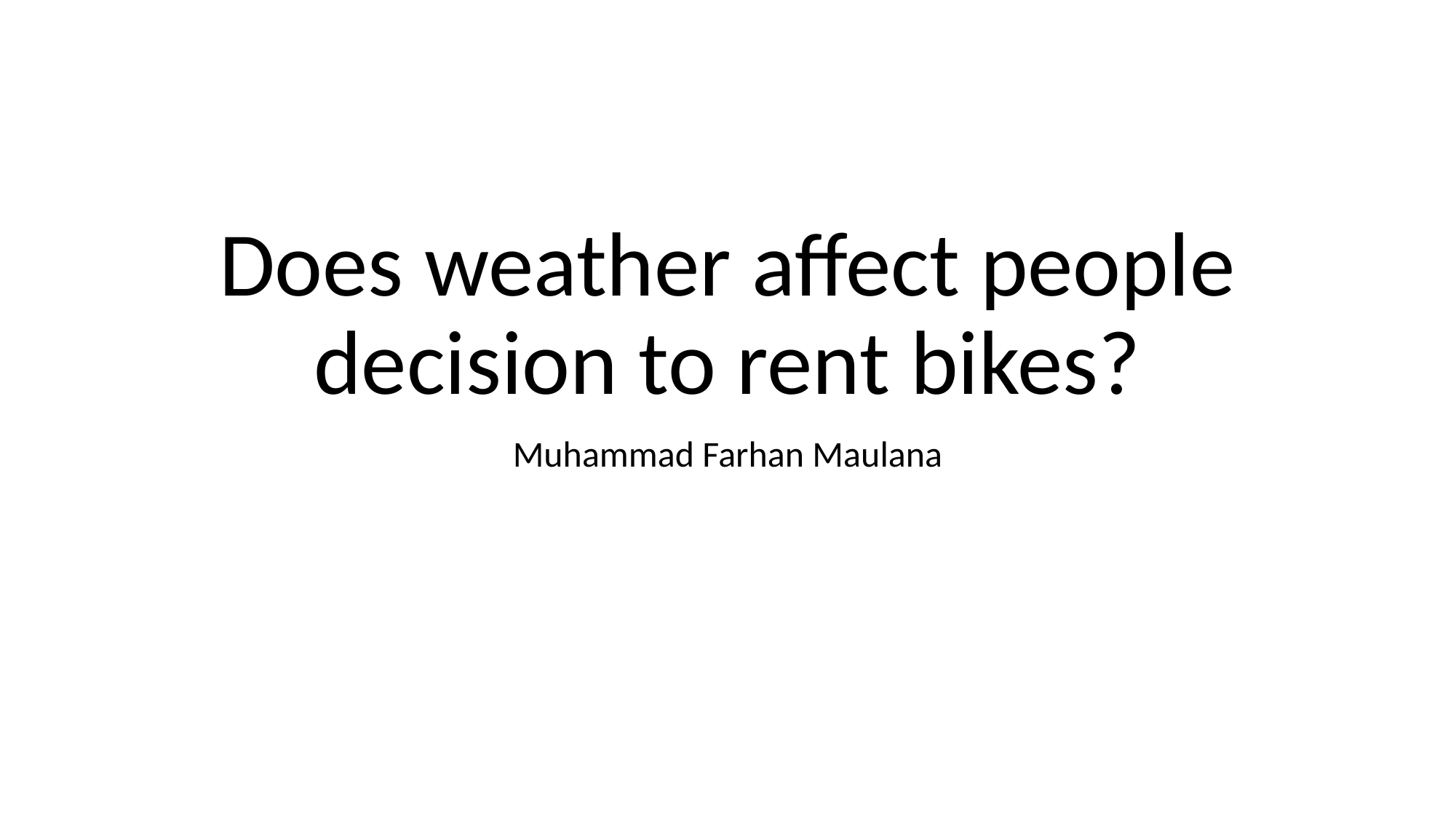

# Does weather affect people decision to rent bikes?
Muhammad Farhan Maulana